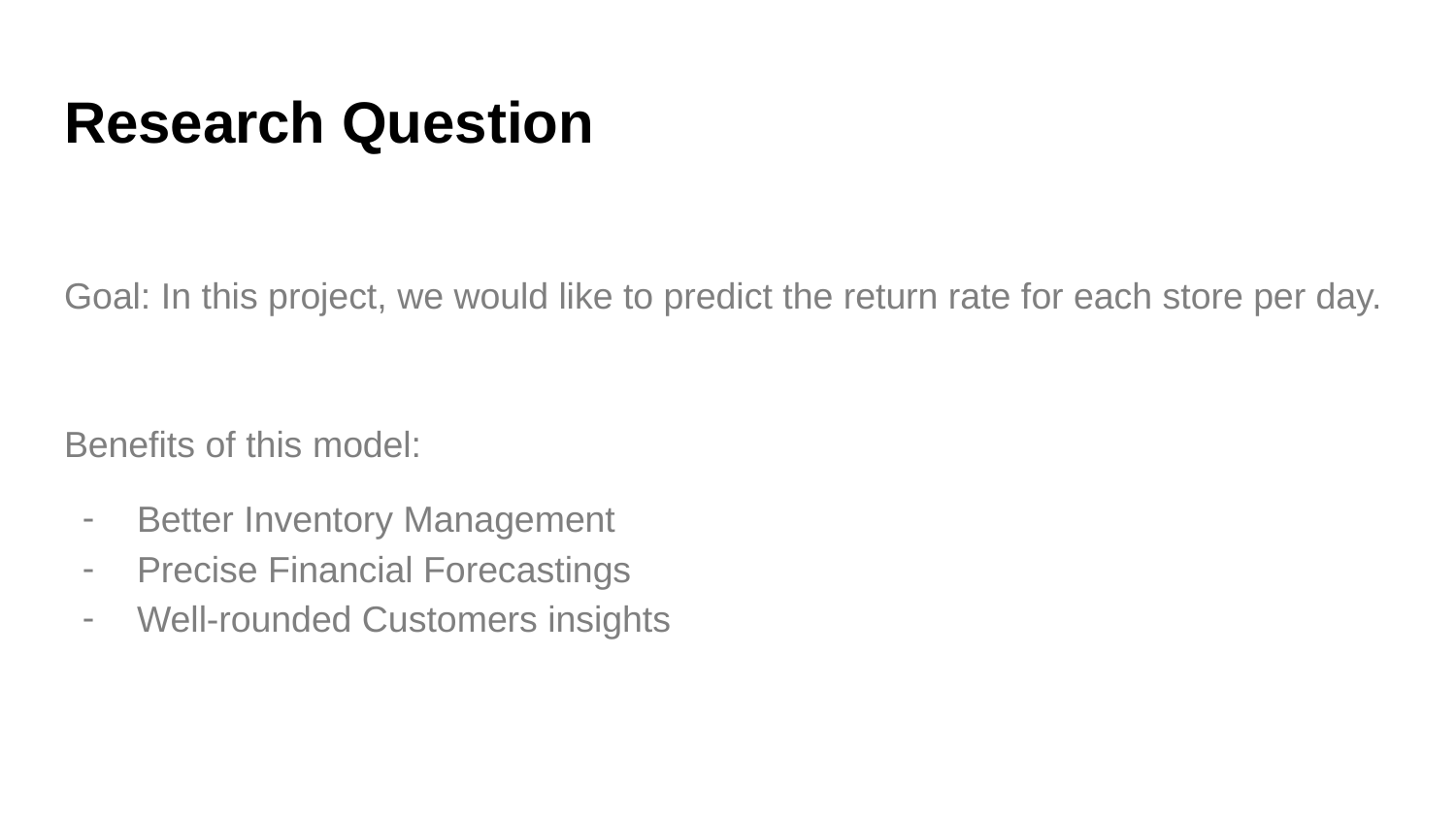

# Research Question

Goal: In this project, we would like to predict the return rate for each store per day.

Benefits of this model:
Better Inventory Management
Precise Financial Forecastings
Well-rounded Customers insights